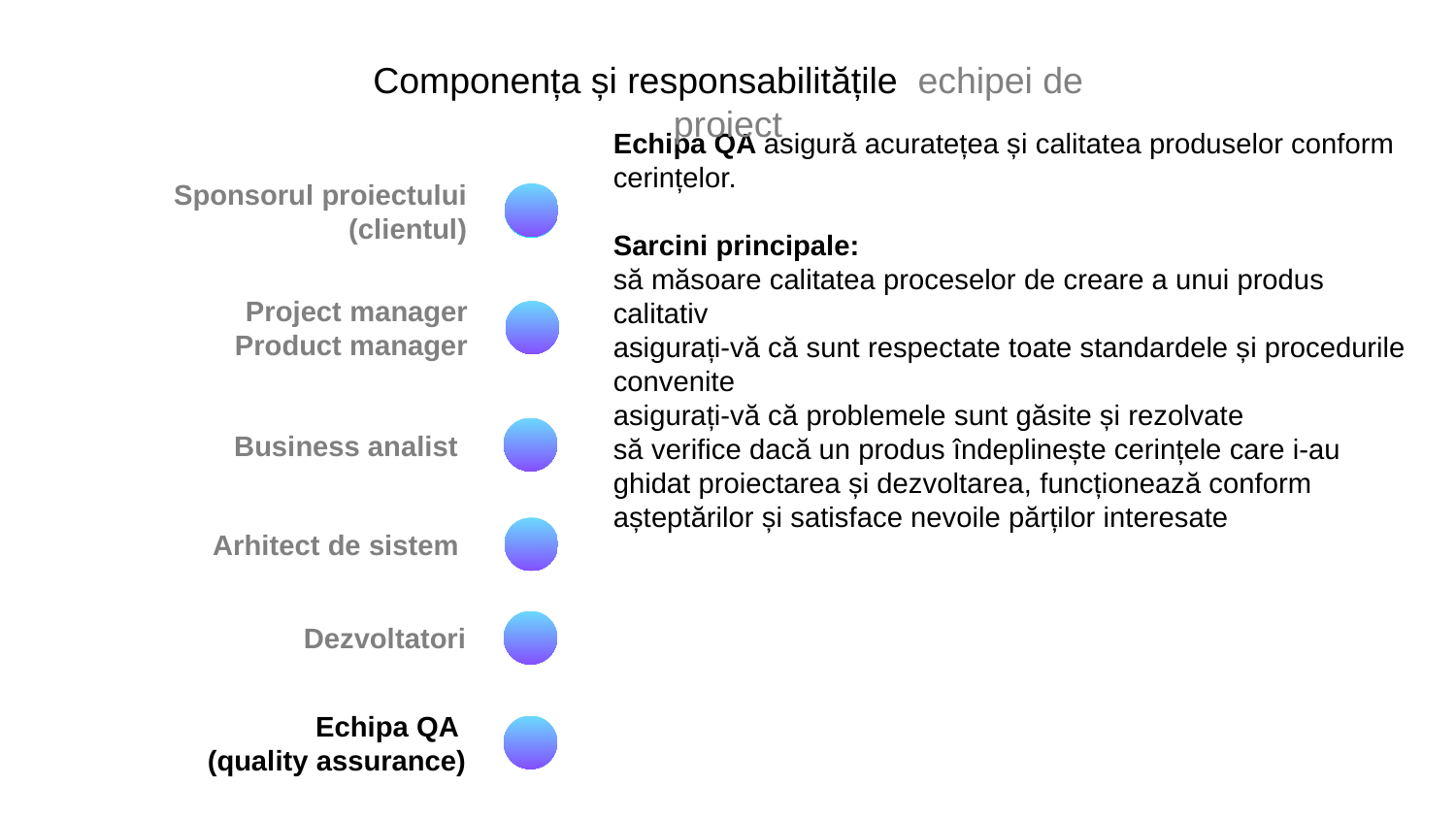

Componența și responsabilitățile  echipei de proiect
Echipa QA asigură acuratețea și calitatea produselor conform cerințelor.

Sarcini principale:
să măsoare calitatea proceselor de creare a unui produs calitativ
asigurați-vă că sunt respectate toate standardele și procedurile convenite
asigurați-vă că problemele sunt găsite și rezolvate
să verifice dacă un produs îndeplinește cerințele care i-au ghidat proiectarea și dezvoltarea, funcționează conform așteptărilor și satisface nevoile părților interesate
Sponsorul proiectului (clientul)

Project manager
Product manager

Business analist

Arhitect de sistem

Dezvoltatori

Echipa QA
(quality assurance)